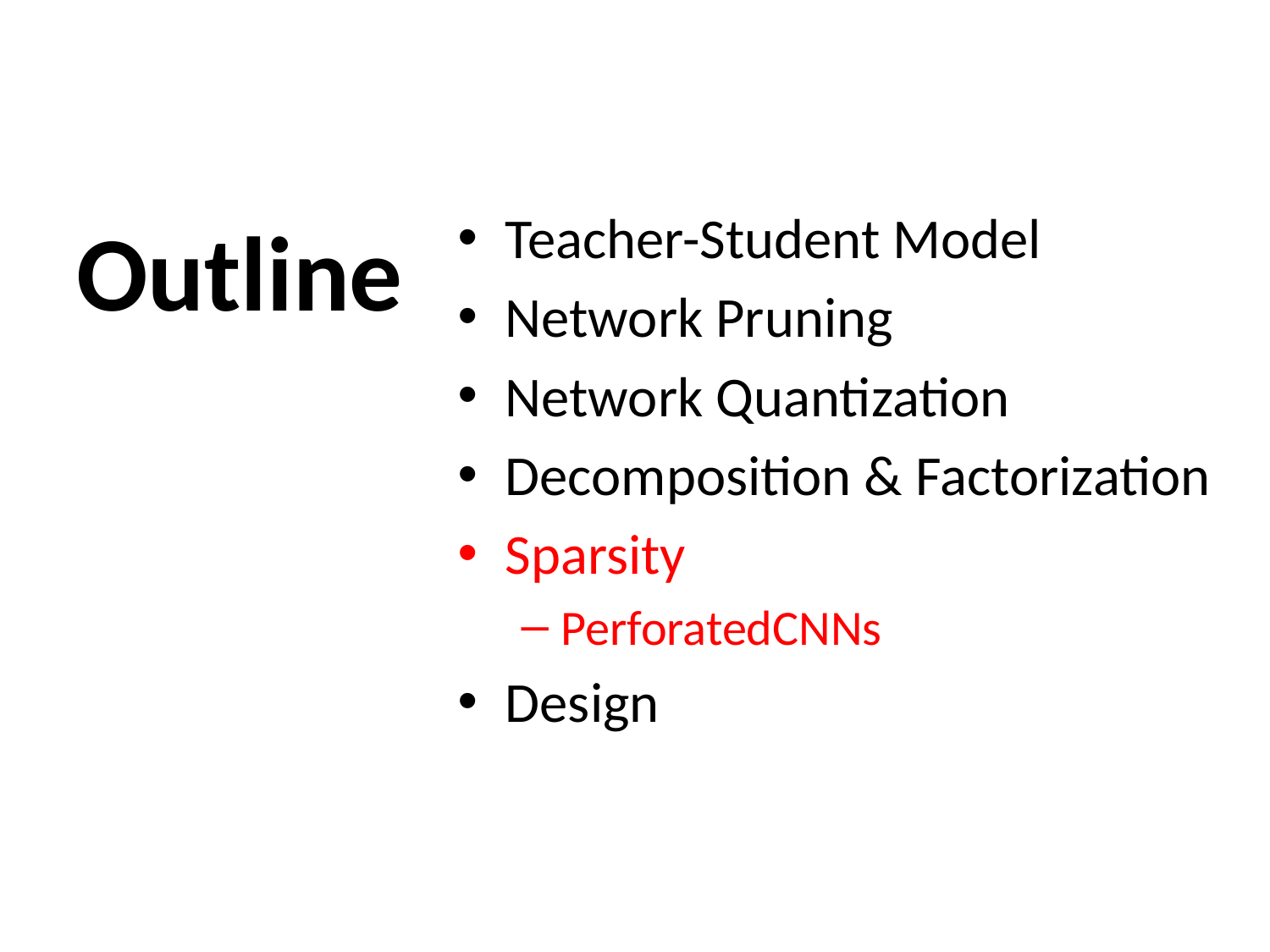

#

Teacher-Student Model
Network Pruning
Network Quantization
Decomposition & Factorization
Sparsity
PerforatedCNNs
Design
Outline